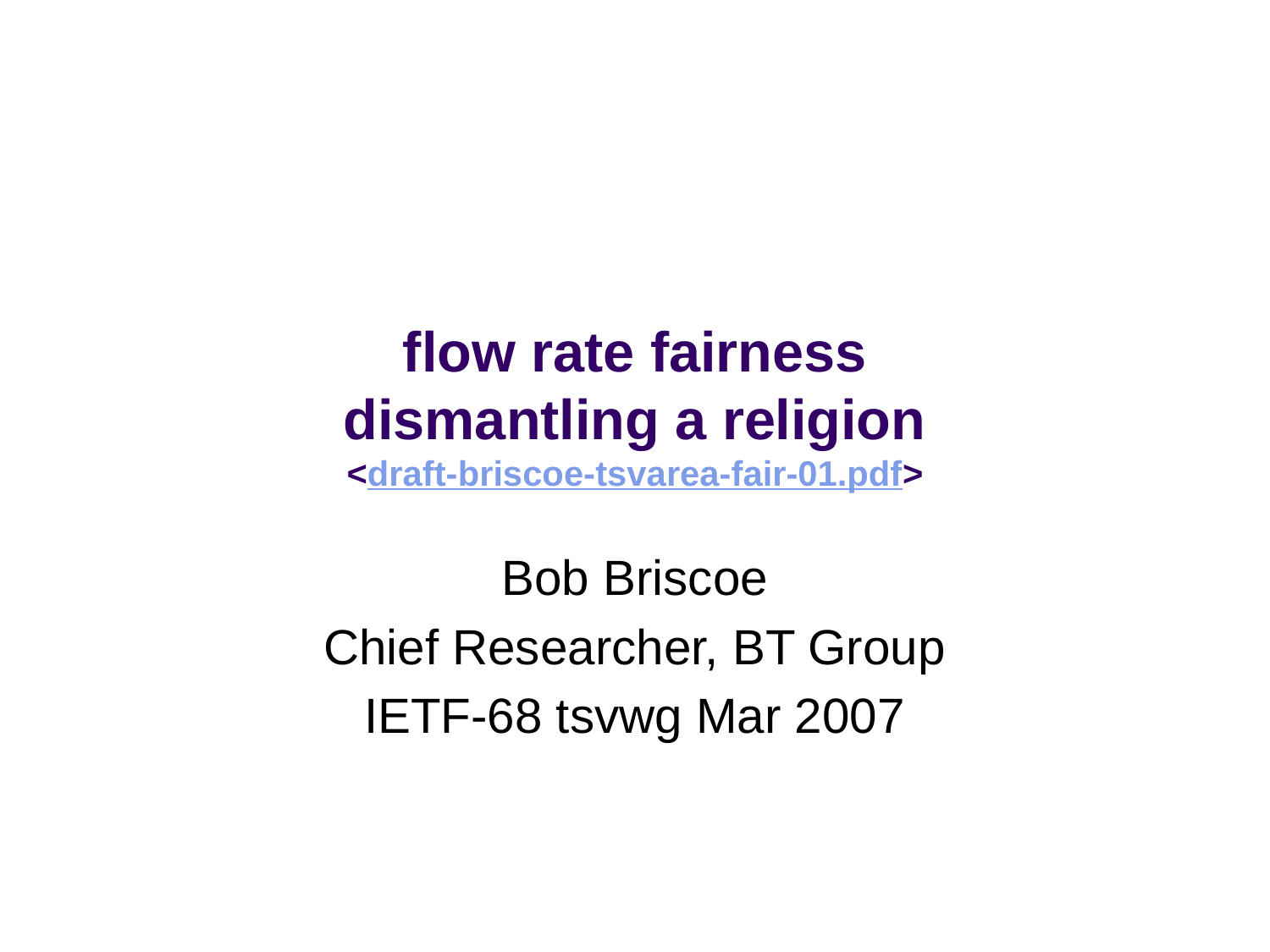

# flow rate fairness dismantling a religion <draft-briscoe-tsvarea-fair-01.pdf>
Bob Briscoe
Chief Researcher, BT Group
IETF-68 tsvwg Mar 2007